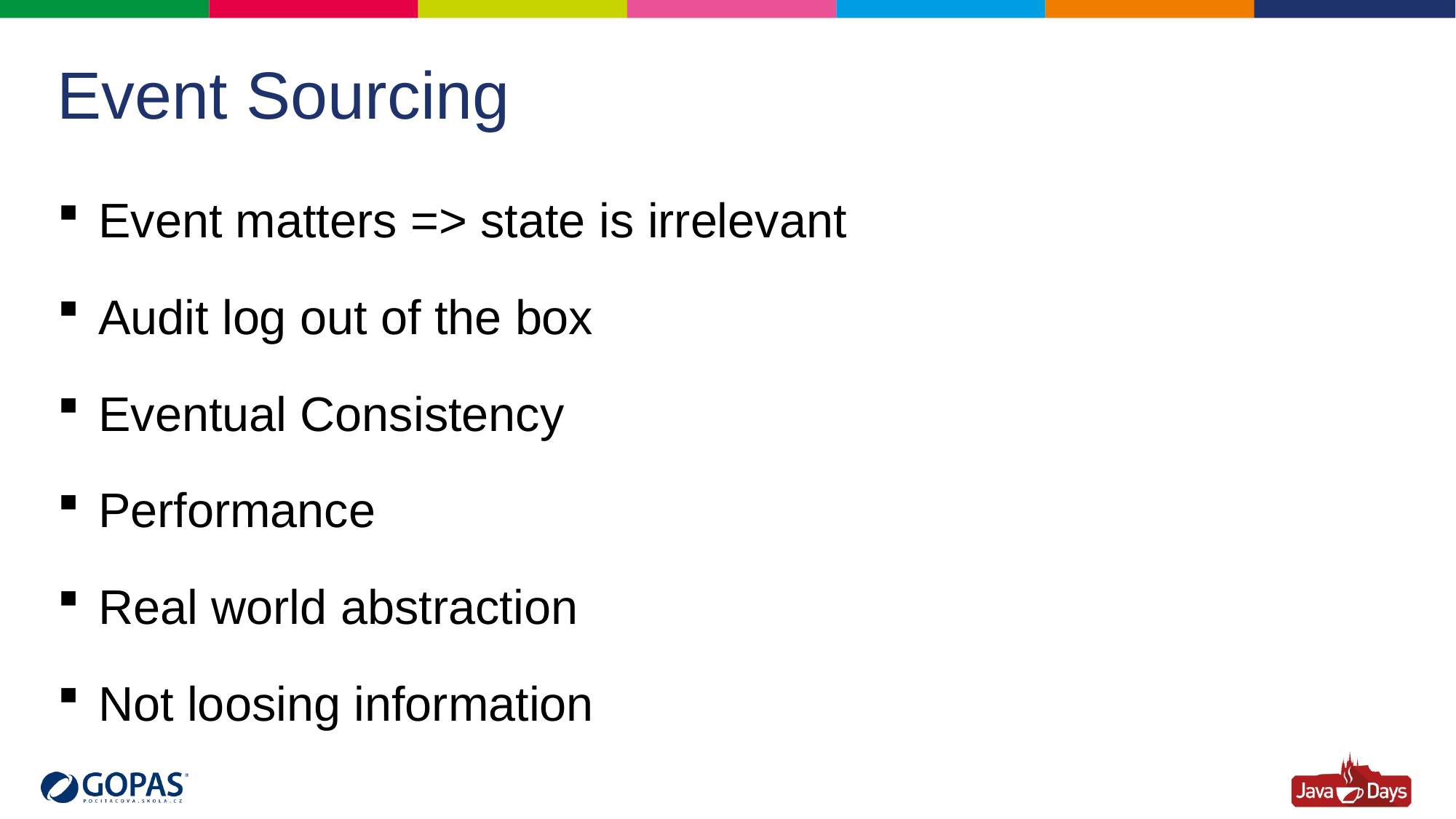

# Event Sourcing
Event matters => state is irrelevant
Audit log out of the box
Eventual Consistency
Performance
Real world abstraction
Not loosing information